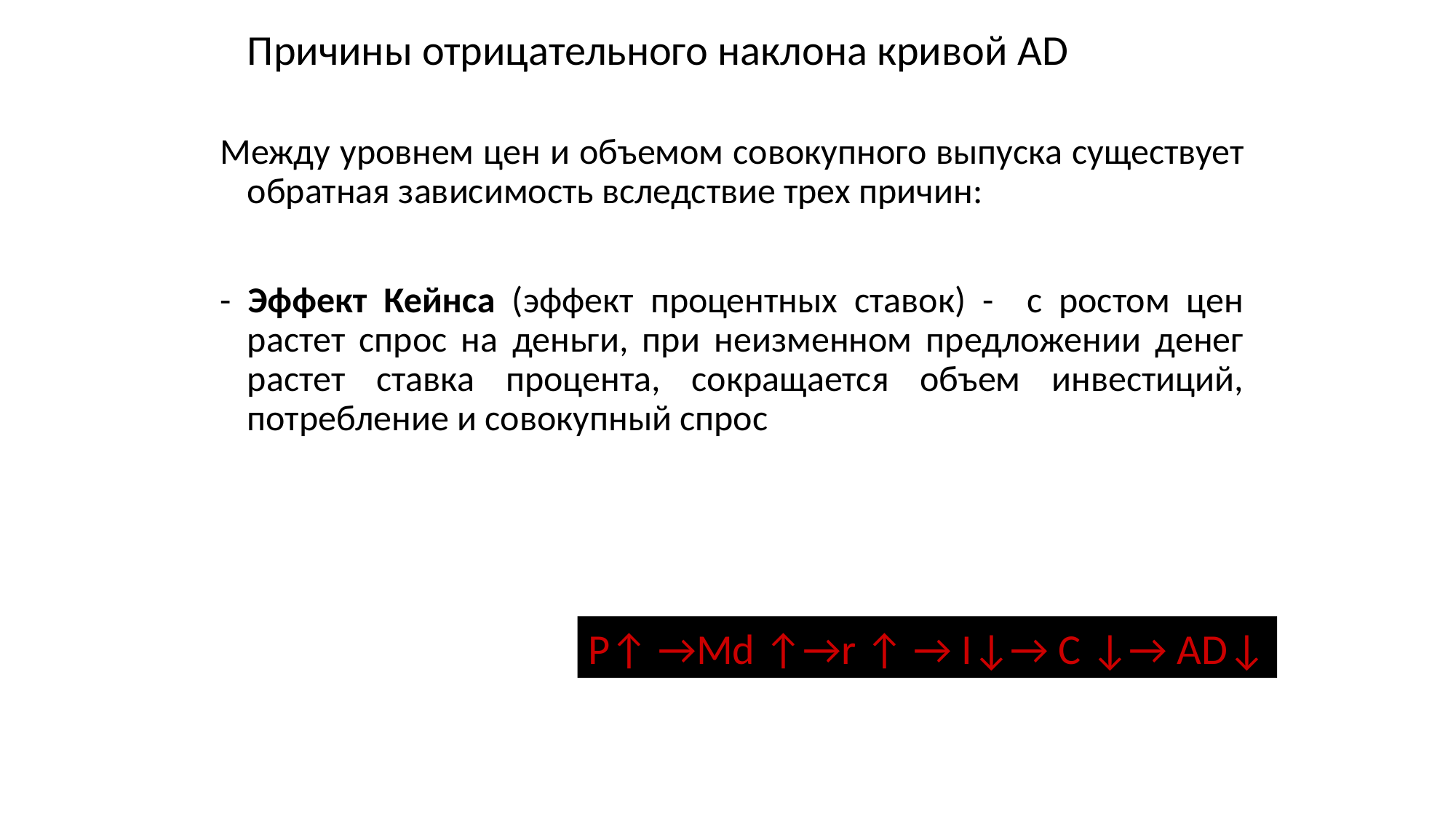

# Причины отрицательного наклона кривой AD
Между уровнем цен и объемом совокупного выпуска существует обратная зависимость вследствие трех причин:

- Эффект Кейнса (эффект процентных ставок) -  с ростом цен растет спрос на деньги, при неизменном предложении денег растет ставка процента, сокращается объем инвестиций, потребление и совокупный спрос

Р↑ →Мd ↑→r ↑ → I↓→ C ↓→ AD↓